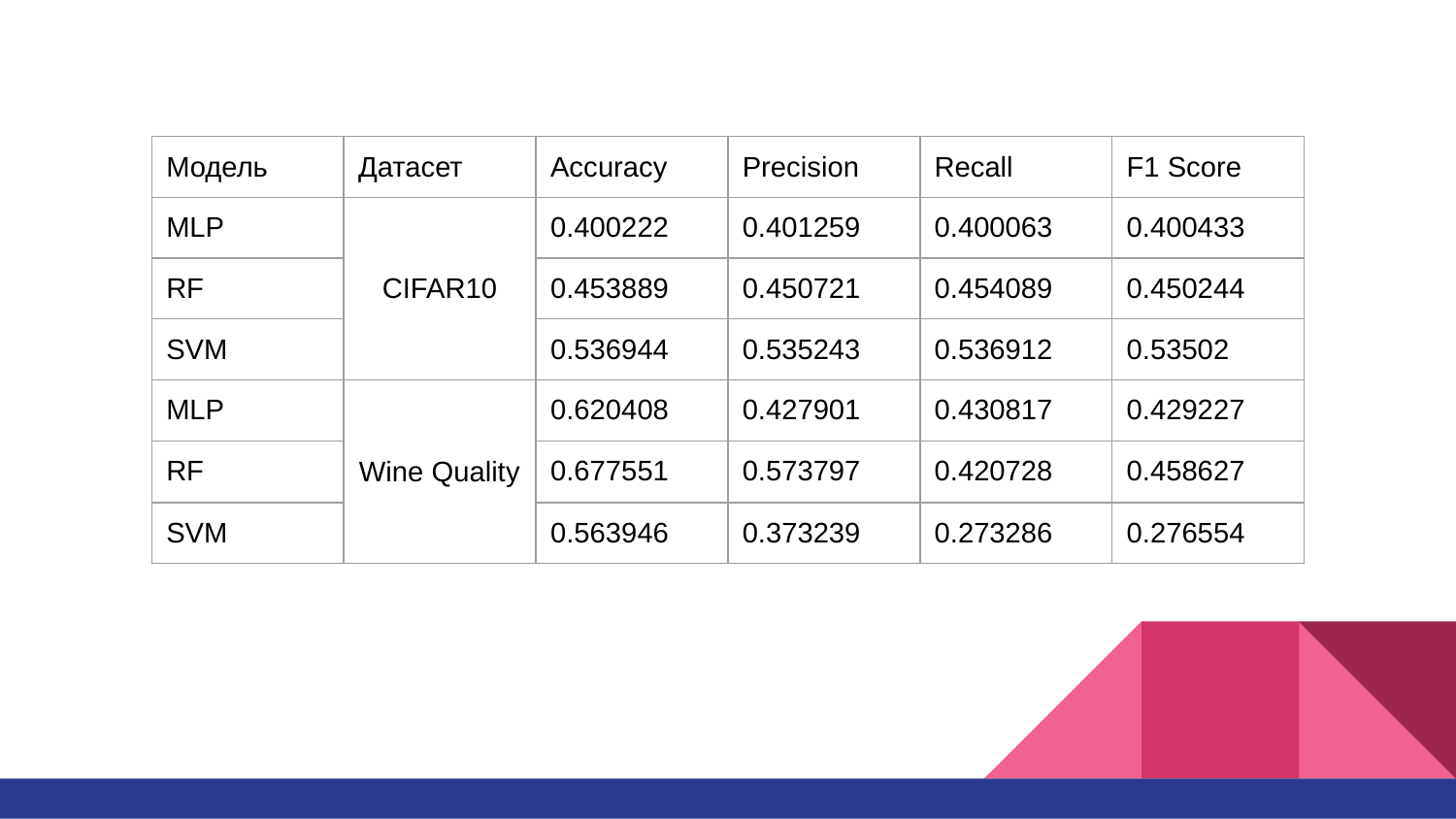

| Модель | Датасет | Accuracy | Precision | Recall | F1 Score |
| --- | --- | --- | --- | --- | --- |
| MLP | CIFAR10 | 0.400222 | 0.401259 | 0.400063 | 0.400433 |
| RF |  | 0.453889 | 0.450721 | 0.454089 | 0.450244 |
| SVM |  | 0.536944 | 0.535243 | 0.536912 | 0.53502 |
| MLP | Wine Quality | 0.620408 | 0.427901 | 0.430817 | 0.429227 |
| RF |  | 0.677551 | 0.573797 | 0.420728 | 0.458627 |
| SVM |  | 0.563946 | 0.373239 | 0.273286 | 0.276554 |